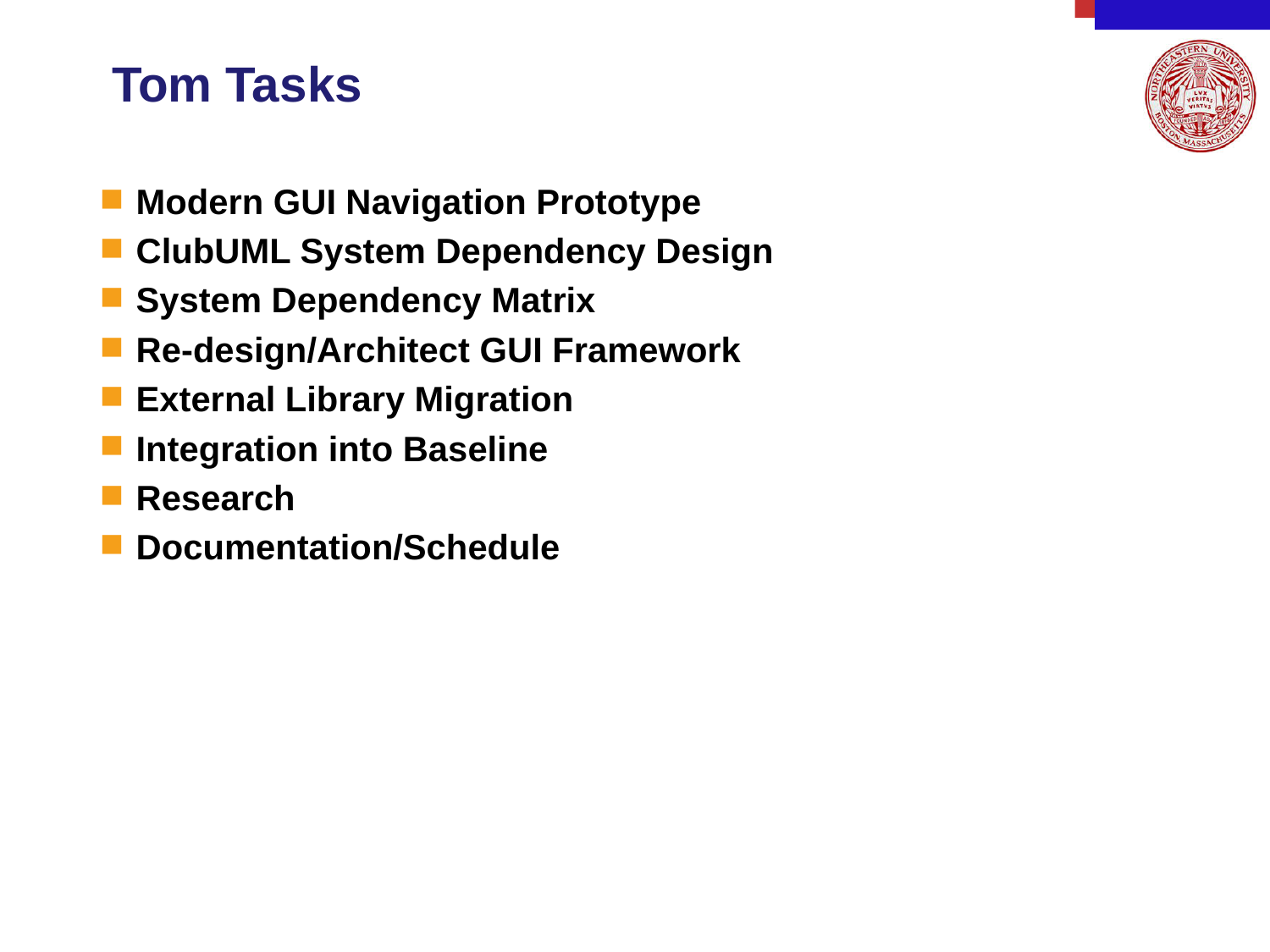

# Tom Tasks
Modern GUI Navigation Prototype
ClubUML System Dependency Design
System Dependency Matrix
Re-design/Architect GUI Framework
External Library Migration
Integration into Baseline
Research
Documentation/Schedule